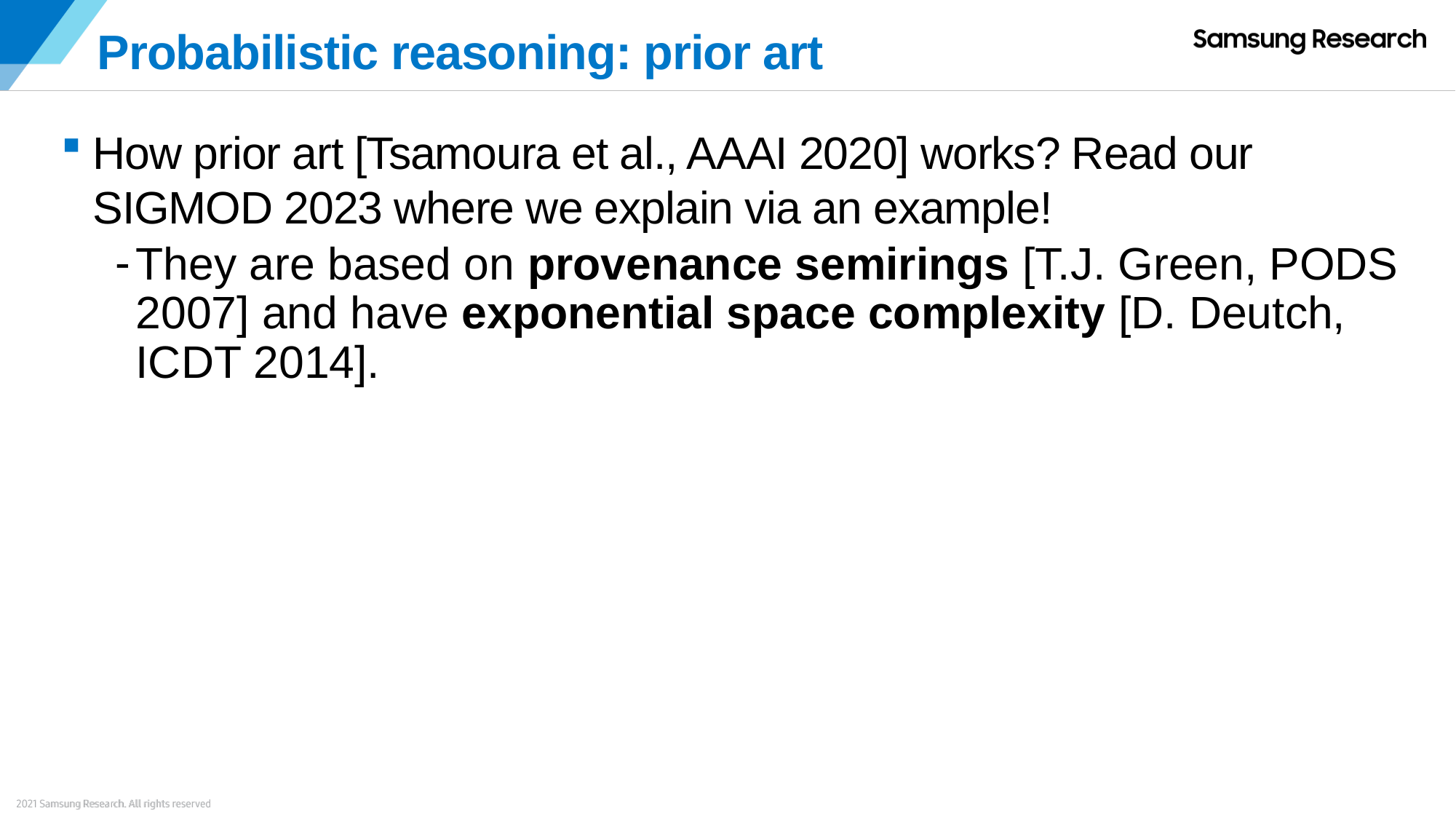

# Probabilistic reasoning: prior art
How prior art [Tsamoura et al., AAAI 2020] works? Read our SIGMOD 2023 where we explain via an example!
They are based on provenance semirings [T.J. Green, PODS 2007] and have exponential space complexity [D. Deutch, ICDT 2014].